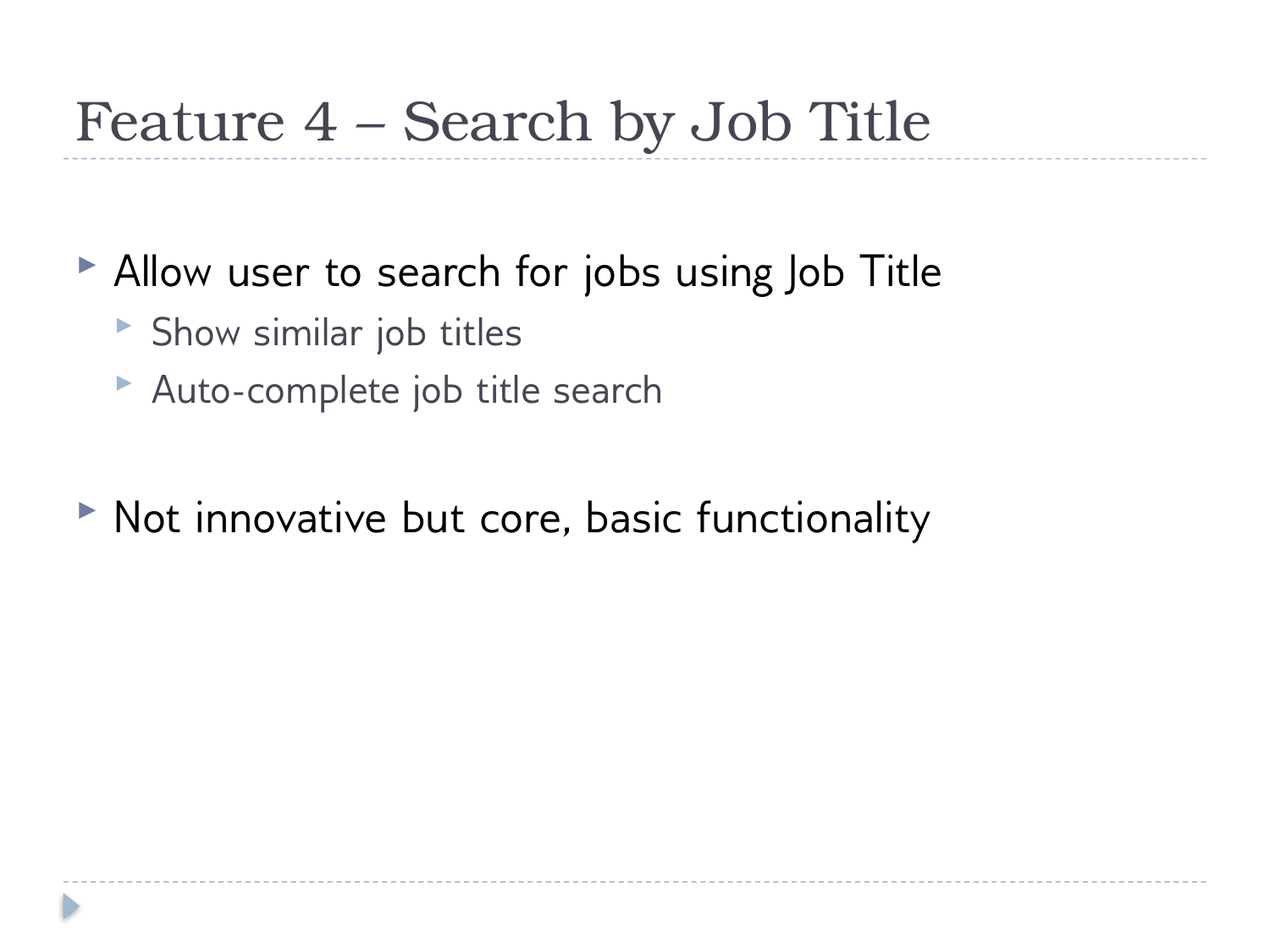

# Feature 4 – Search by Job Title

Allow user to search for jobs using Job Title
Show similar job titles
Auto-complete job title search

Not innovative but core, basic functionality